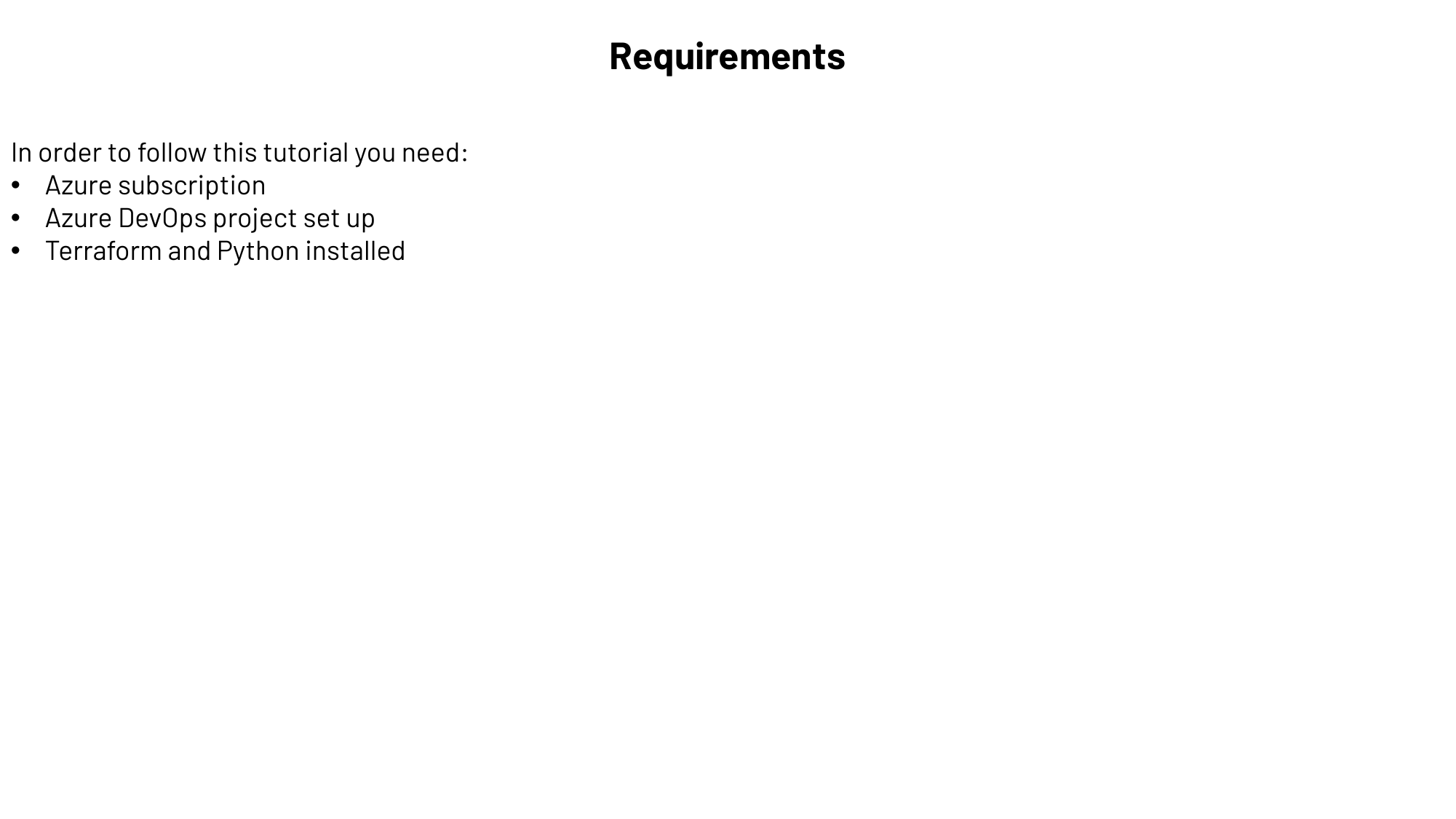

Requirements
In order to follow this tutorial you need:
Azure subscription
Azure DevOps project set up
Terraform and Python installed